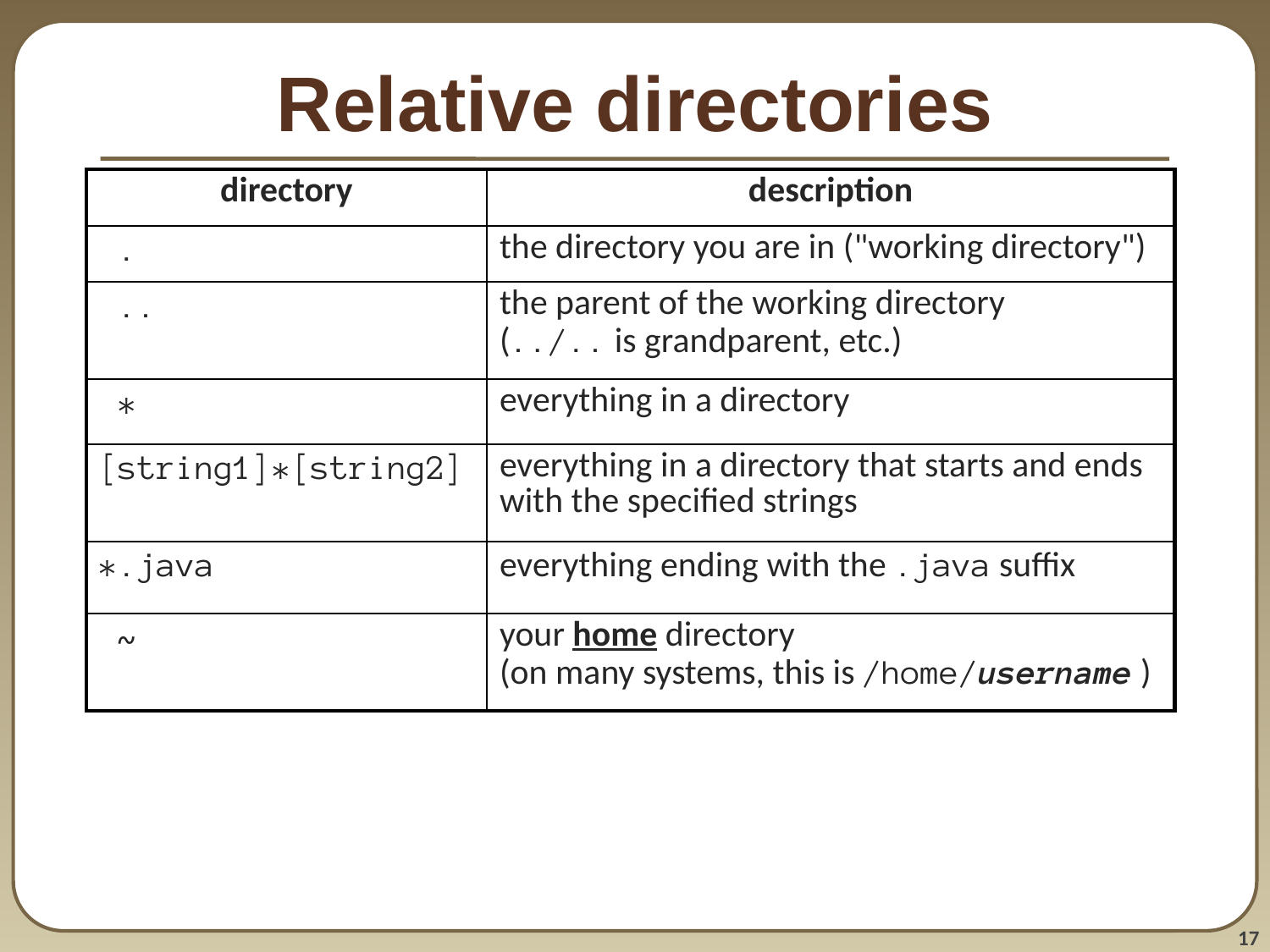

# Relative directories
| directory | description |
| --- | --- |
| . | the directory you are in ("working directory") |
| .. | the parent of the working directory (../.. is grandparent, etc.) |
| \* | everything in a directory |
| [string1]\*[string2] | everything in a directory that starts and ends with the specified strings |
| \*.java | everything ending with the .java suffix |
| ~ | your home directory (on many systems, this is /home/username ) |